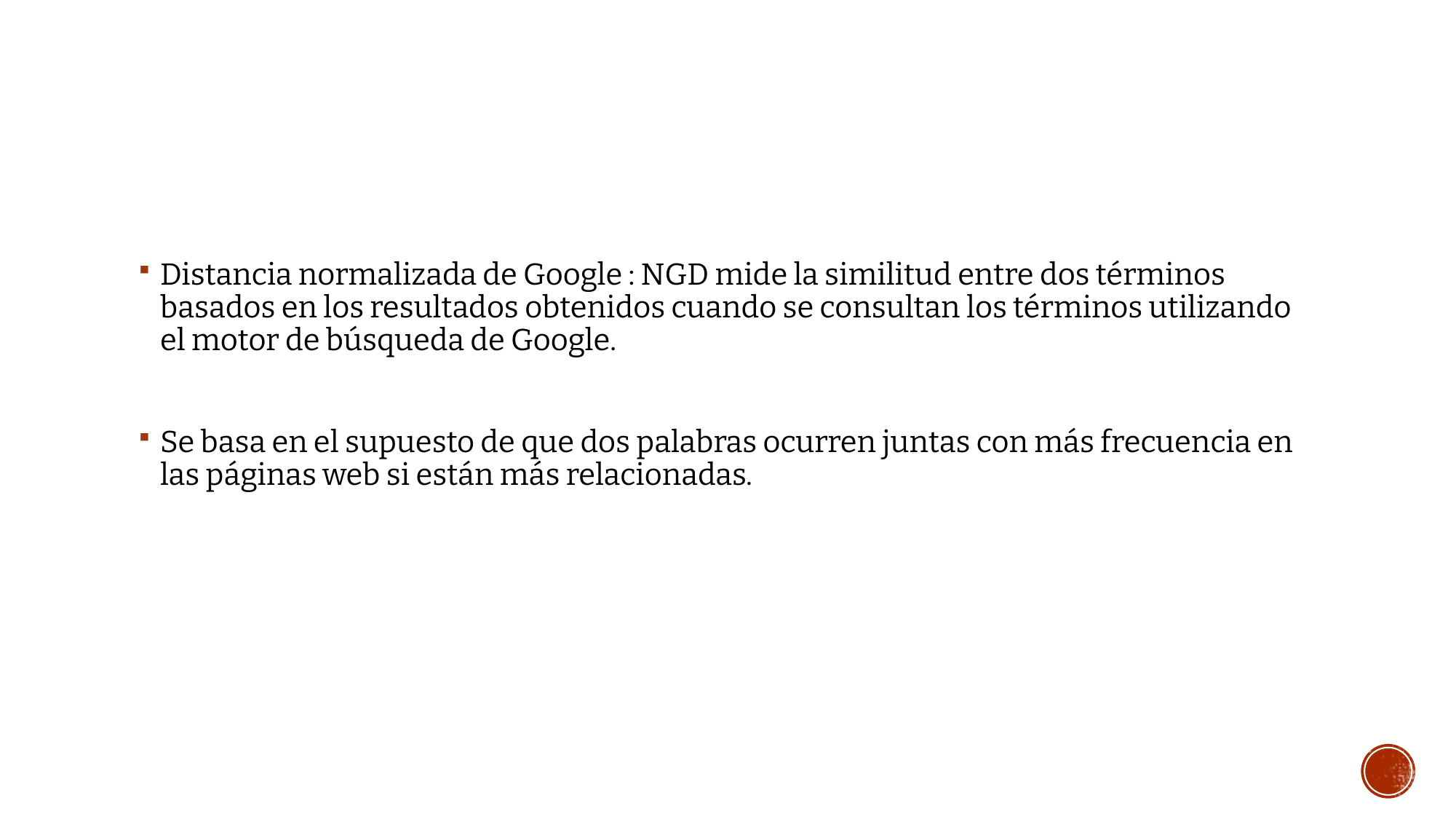

Distancia normalizada de Google : NGD mide la similitud entre dos términos basados en los resultados obtenidos cuando se consultan los términos utilizando el motor de búsqueda de Google.

Se basa en el supuesto de que dos palabras ocurren juntas con más frecuencia en las páginas web si están más relacionadas.